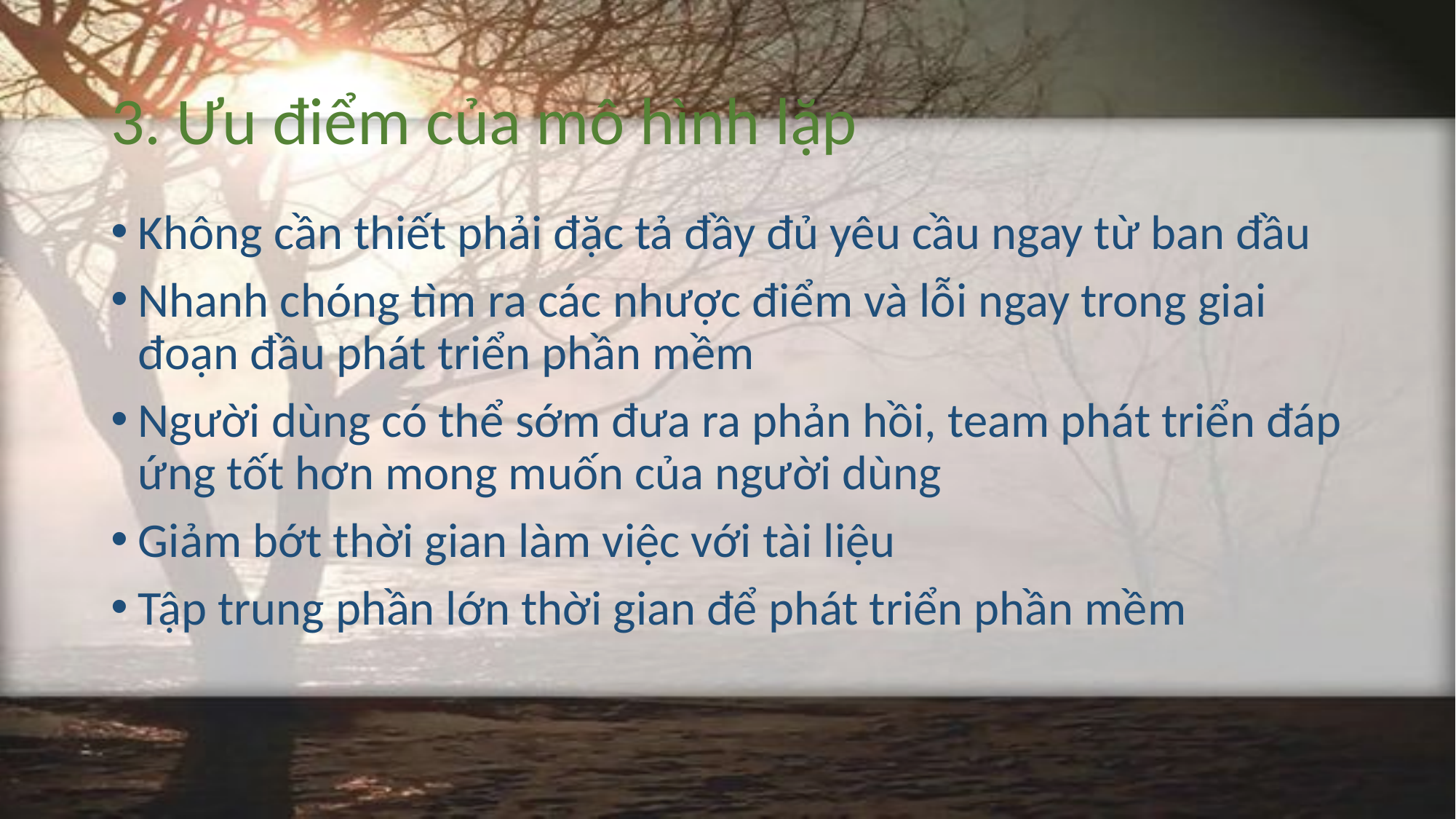

# 3. Ưu điểm của mô hình lặp
Không cần thiết phải đặc tả đầy đủ yêu cầu ngay từ ban đầu
Nhanh chóng tìm ra các nhược điểm và lỗi ngay trong giai đoạn đầu phát triển phần mềm
Người dùng có thể sớm đưa ra phản hồi, team phát triển đáp ứng tốt hơn mong muốn của người dùng
Giảm bớt thời gian làm việc với tài liệu
Tập trung phần lớn thời gian để phát triển phần mềm